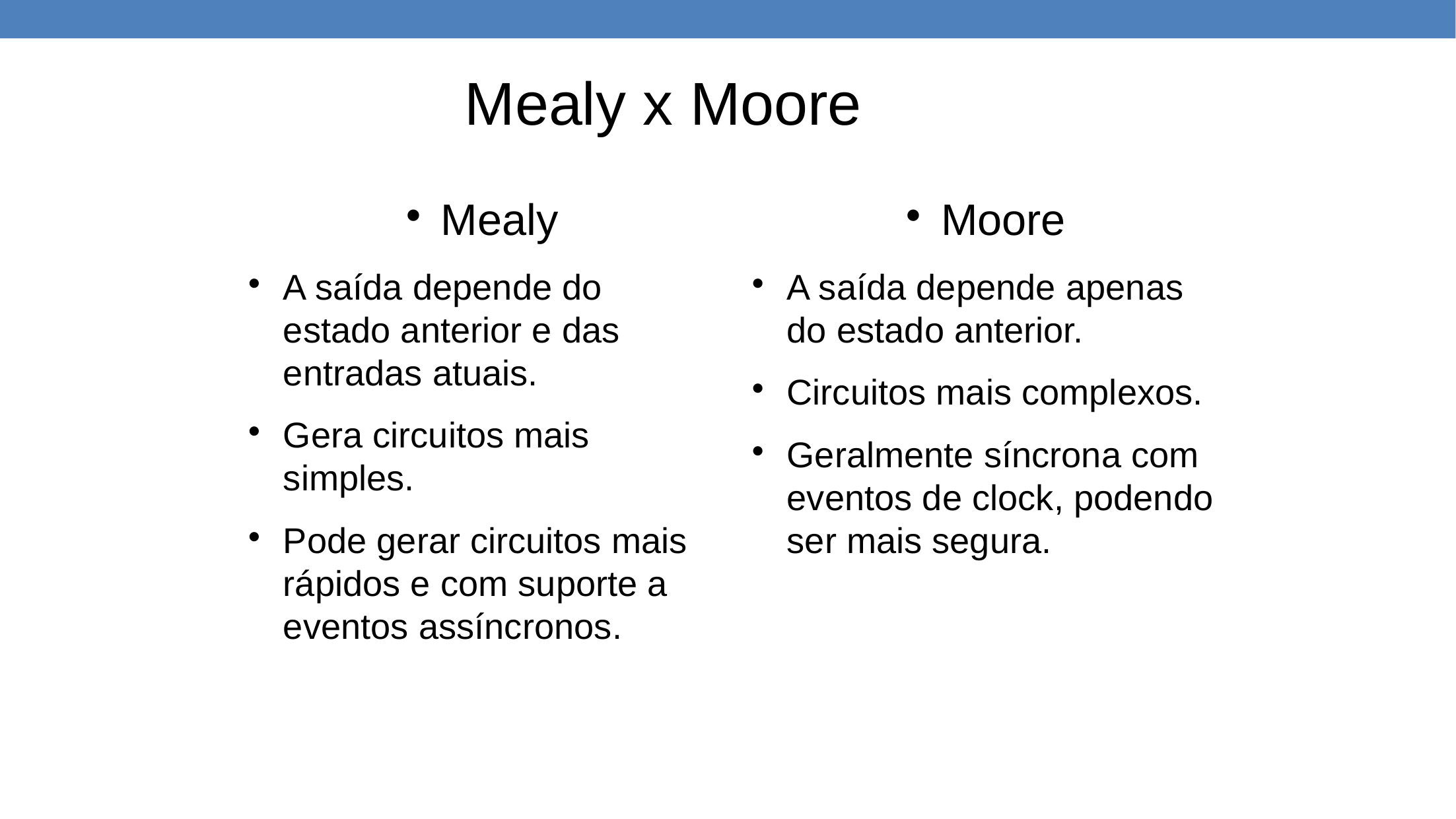

Mealy x Moore
Mealy
A saída depende do estado anterior e das entradas atuais.
Gera circuitos mais simples.
Pode gerar circuitos mais rápidos e com suporte a eventos assíncronos.
Moore
A saída depende apenas do estado anterior.
Circuitos mais complexos.
Geralmente síncrona com eventos de clock, podendo ser mais segura.